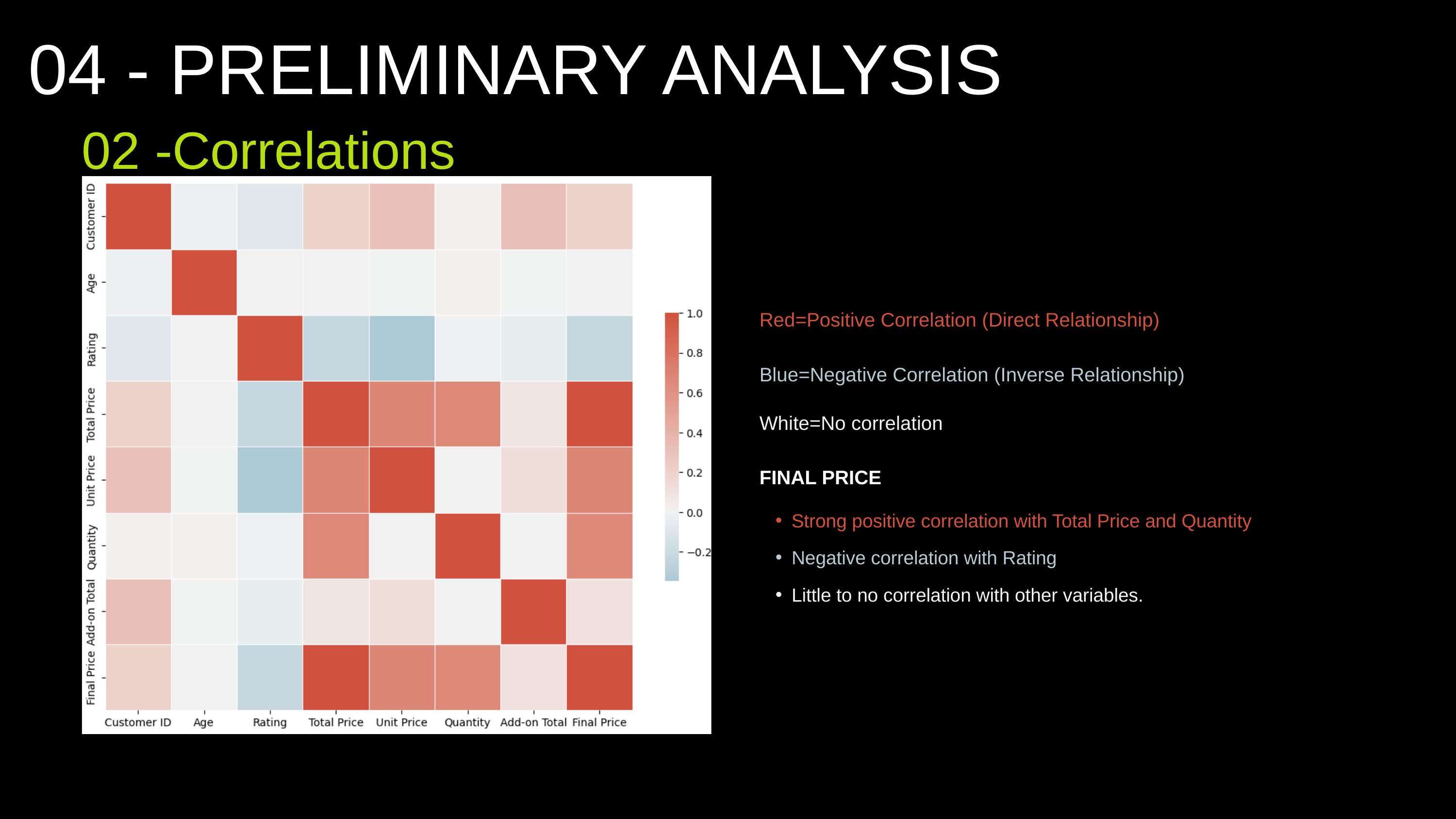

04 - PRELIMINARY ANALYSIS
02 -Correlations

Red=Positive Correlation (Direct Relationship)

Blue=Negative Correlation (Inverse Relationship)

White=No correlation

FINAL PRICE

Strong positive correlation with Total Price and Quantity
Negative correlation with Rating
Little to no correlation with other variables.